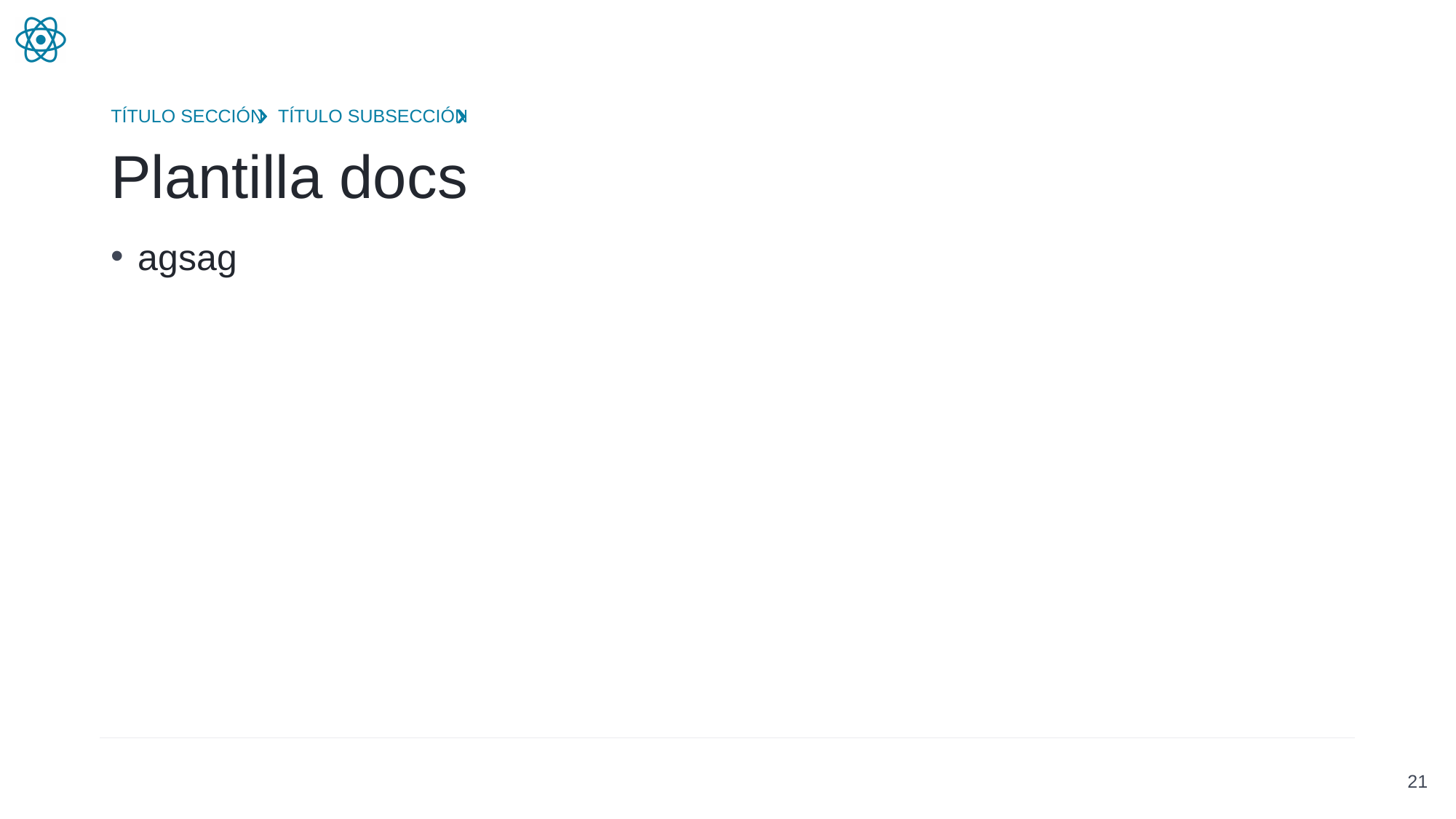

TÍTULO SECCIÓN
TÍTULO SUBSECCIÓN

# Plantilla docs
agsag
21